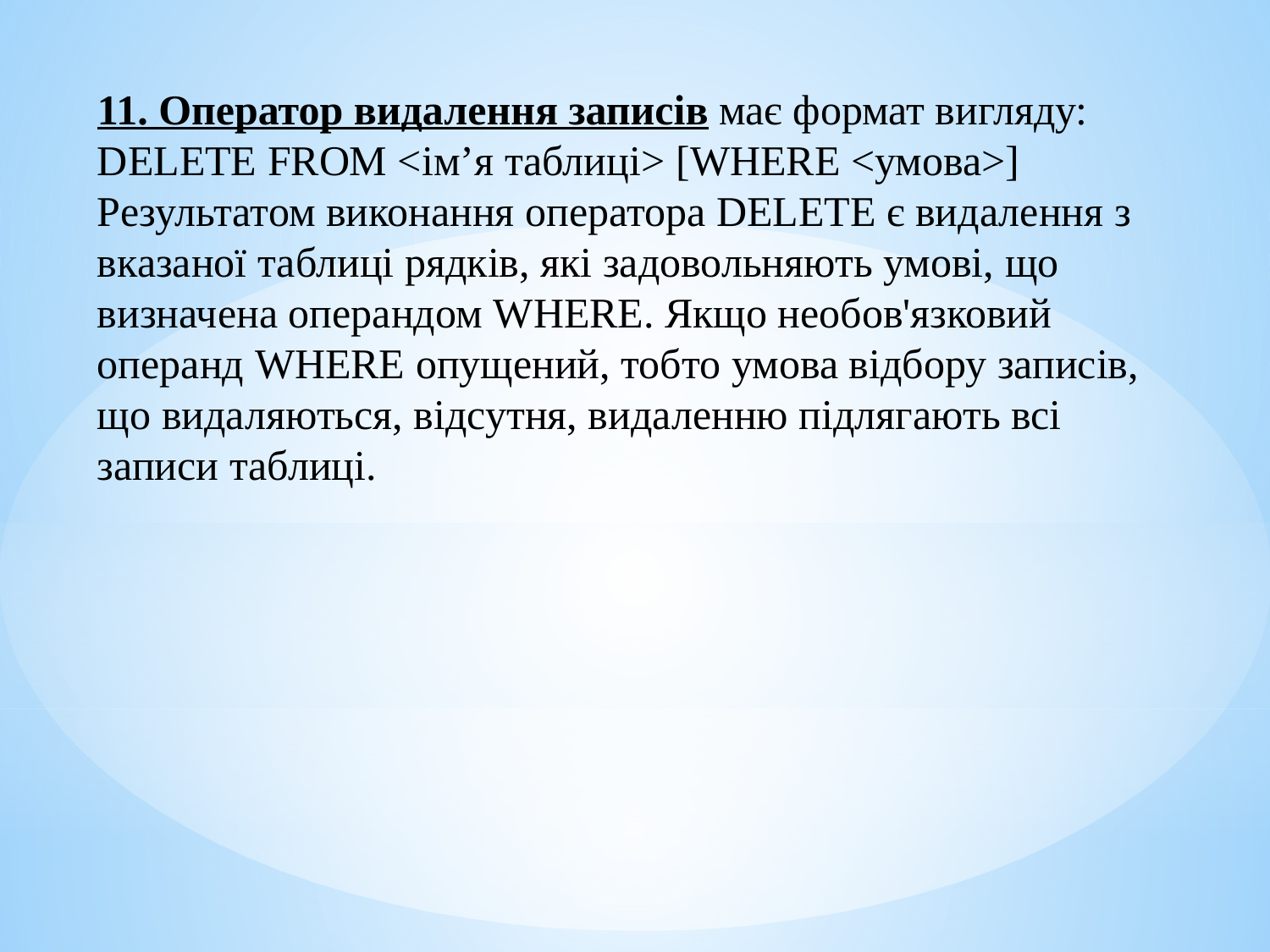

11. Оператор видалення записів має формат вигляду:
DELETE FROM <ім’я таблиці> [WHERE <умова>]
Результатом виконання оператора DELETE є видалення з вказаної таблиці рядків, які задовольняють умові, що визначена операндом WHERE. Якщо необов'язковий операнд WHERE опущений, тобто умова відбору записів, що видаляються, відсутня, видаленню підлягають всі записи таблиці.